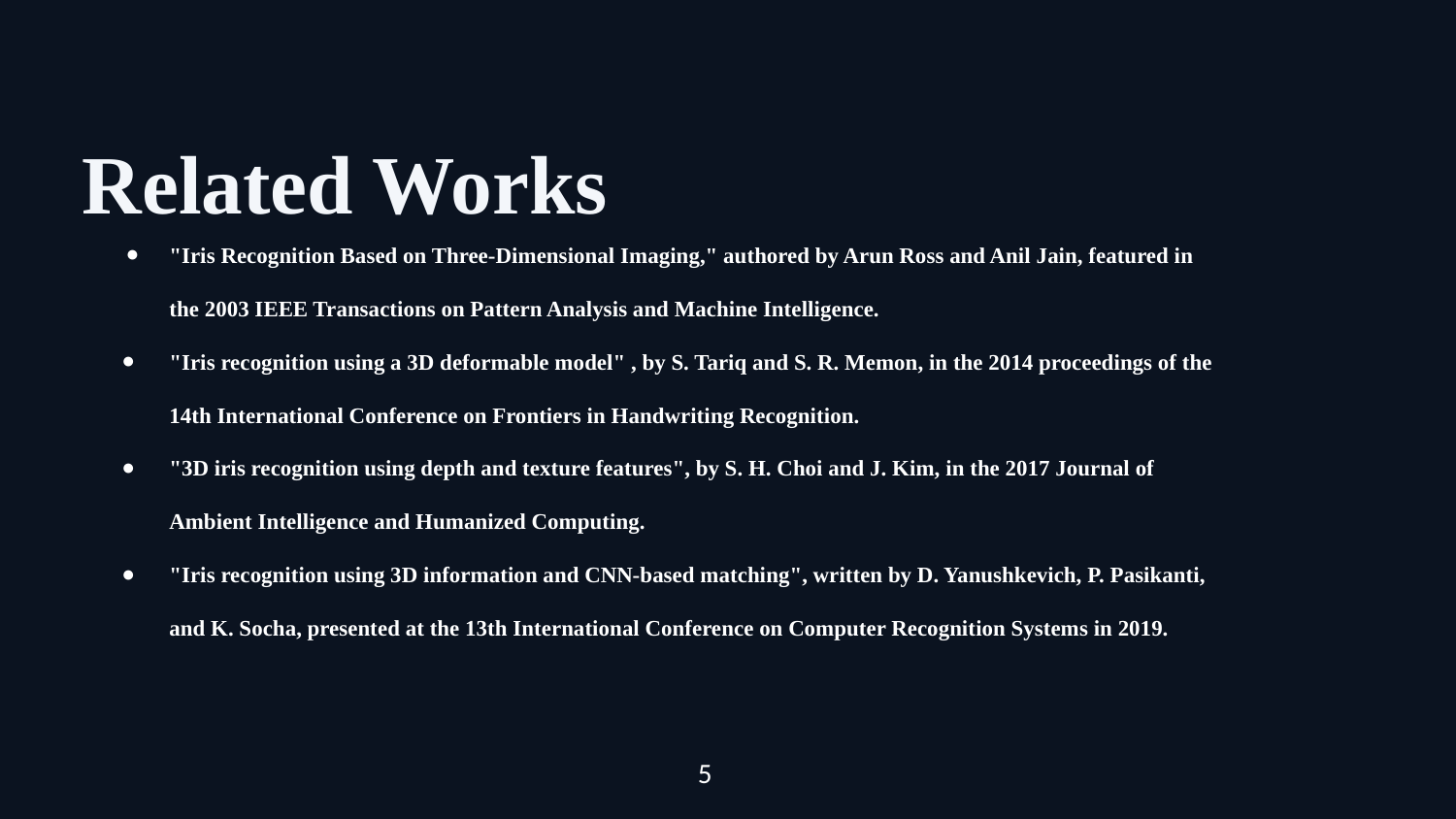

Related Works
"Iris Recognition Based on Three-Dimensional Imaging," authored by Arun Ross and Anil Jain, featured in the 2003 IEEE Transactions on Pattern Analysis and Machine Intelligence.
"Iris recognition using a 3D deformable model" , by S. Tariq and S. R. Memon, in the 2014 proceedings of the 14th International Conference on Frontiers in Handwriting Recognition.
"3D iris recognition using depth and texture features", by S. H. Choi and J. Kim, in the 2017 Journal of Ambient Intelligence and Humanized Computing.
"Iris recognition using 3D information and CNN-based matching", written by D. Yanushkevich, P. Pasikanti, and K. Socha, presented at the 13th International Conference on Computer Recognition Systems in 2019.
Lorem ipsum dolor sit amet, consectetur adipiscing elit. Phasellus id hendrerit ex, ut tempus augue. Mauris ultricies justo vel nisi viverra viverra.
Problem 2
Lorem ipsum dolor sit amet, consectetur adipiscing elit. Phasellus id hendrerit ex, ut tempus augue. Mauris ultricies justo vel nisi viverra viverra.
5